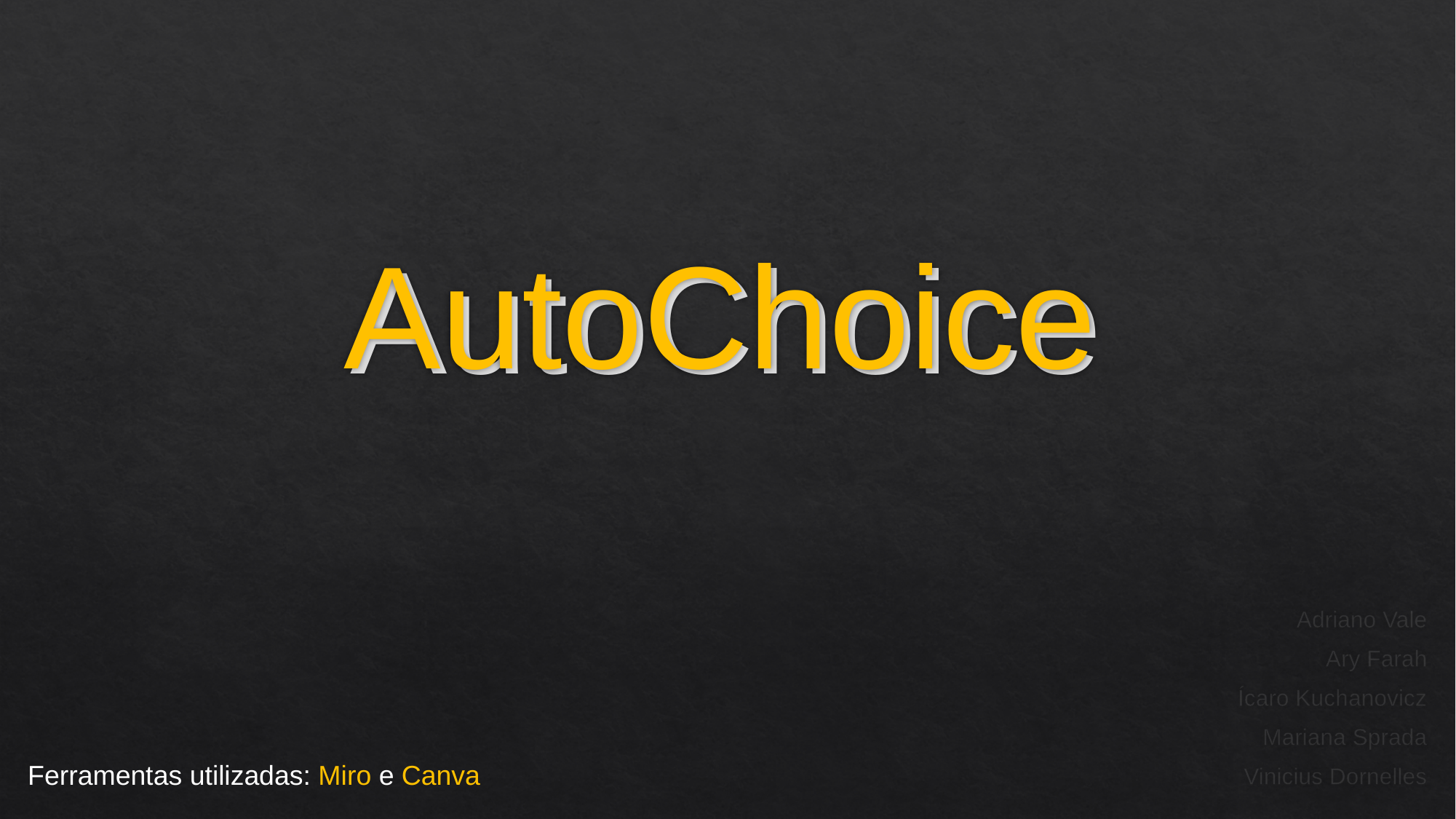

AutoChoice
# AutoChoice
Adriano Vale
Ary Farah
Ícaro Kuchanovicz
Mariana Sprada
Vinicius Dornelles
Ferramentas utilizadas: Miro e Canva